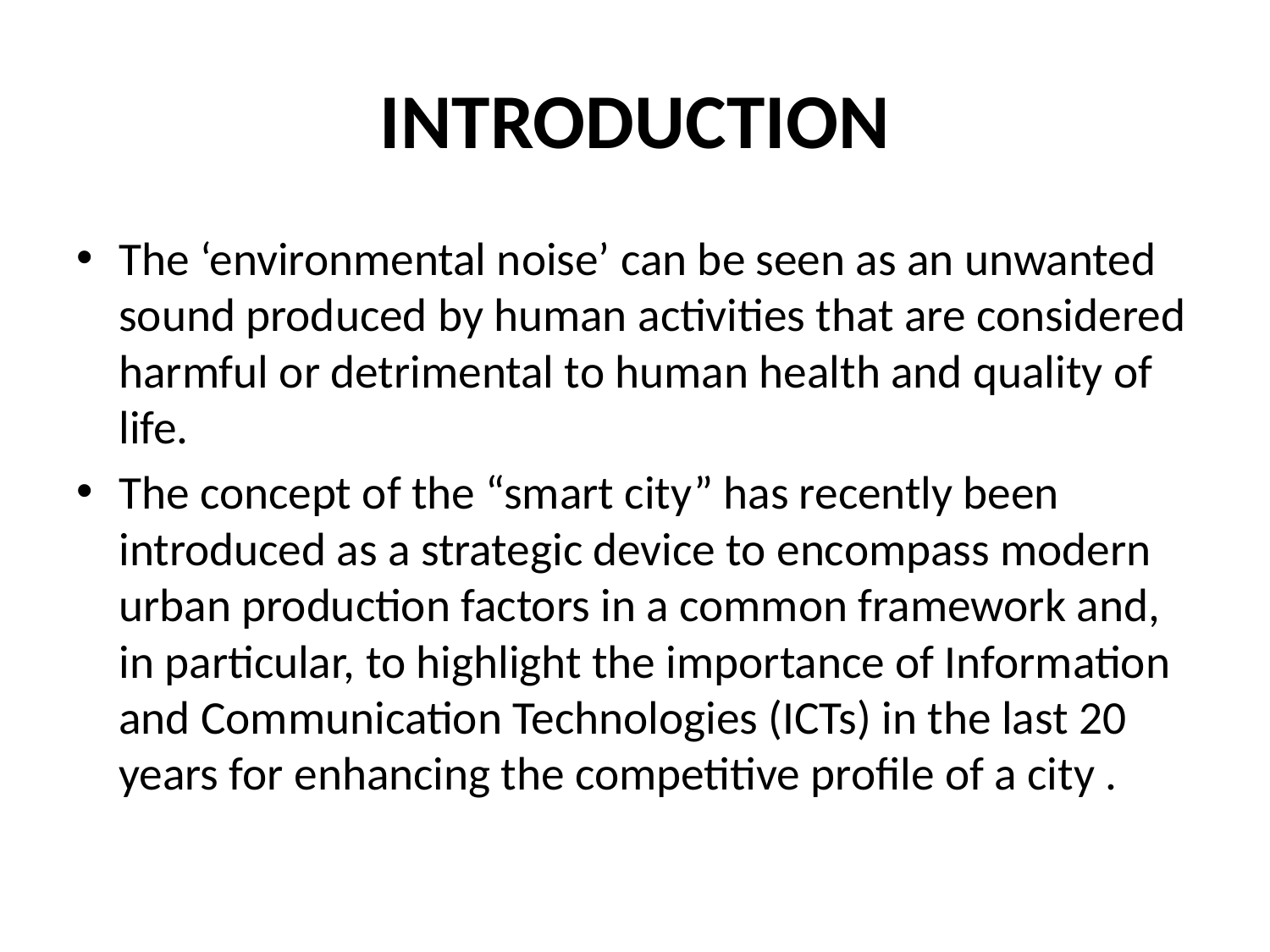

# INTRODUCTION
The ‘environmental noise’ can be seen as an unwanted sound produced by human activities that are considered harmful or detrimental to human health and quality of life.
The concept of the “smart city” has recently been introduced as a strategic device to encompass modern urban production factors in a common framework and, in particular, to highlight the importance of Information and Communication Technologies (ICTs) in the last 20 years for enhancing the competitive profile of a city .